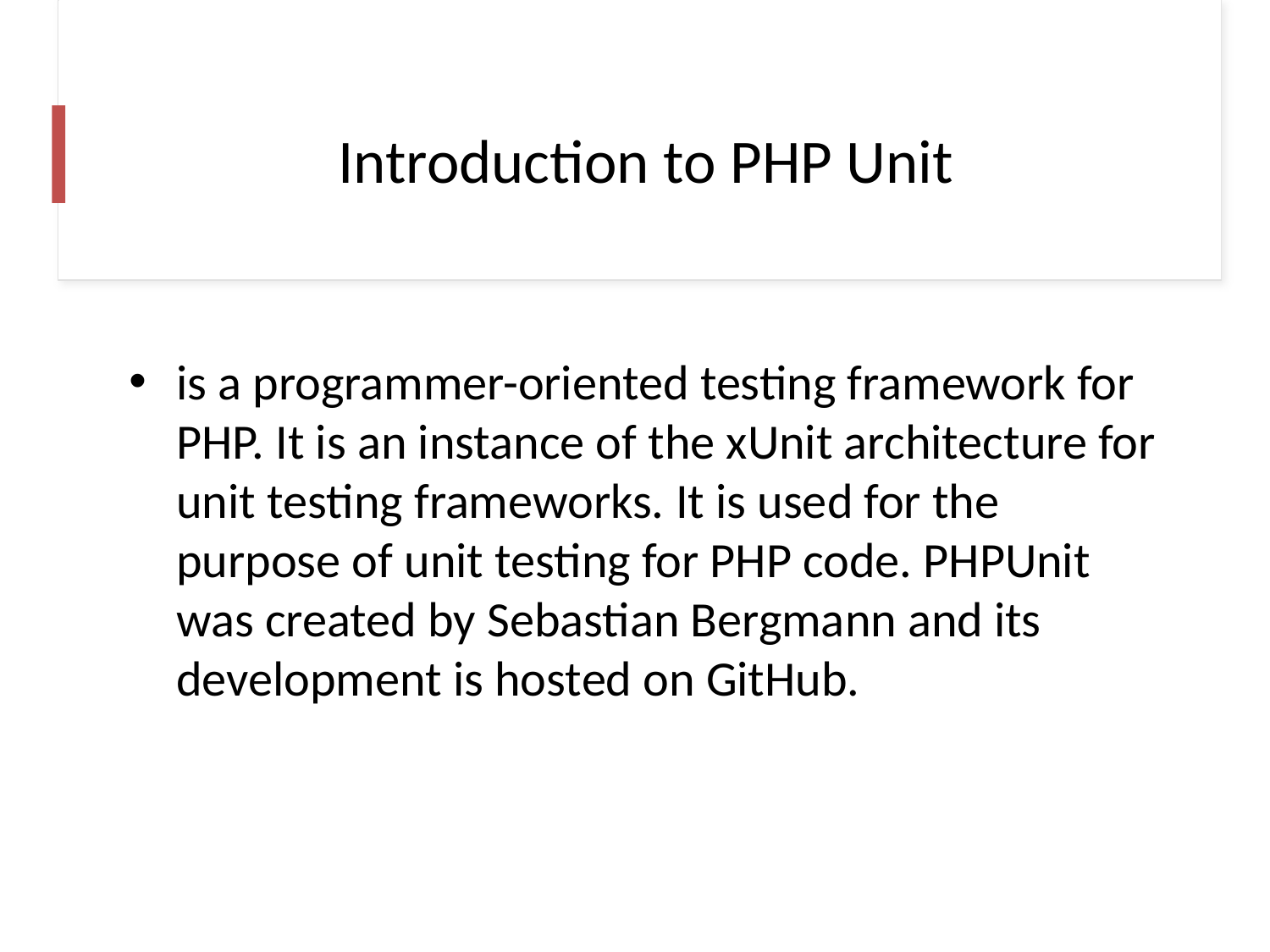

# Introduction to PHP Unit

is a programmer-oriented testing framework for PHP. It is an instance of the xUnit architecture for unit testing frameworks. It is used for the purpose of unit testing for PHP code. PHPUnit was created by Sebastian Bergmann and its development is hosted on GitHub.